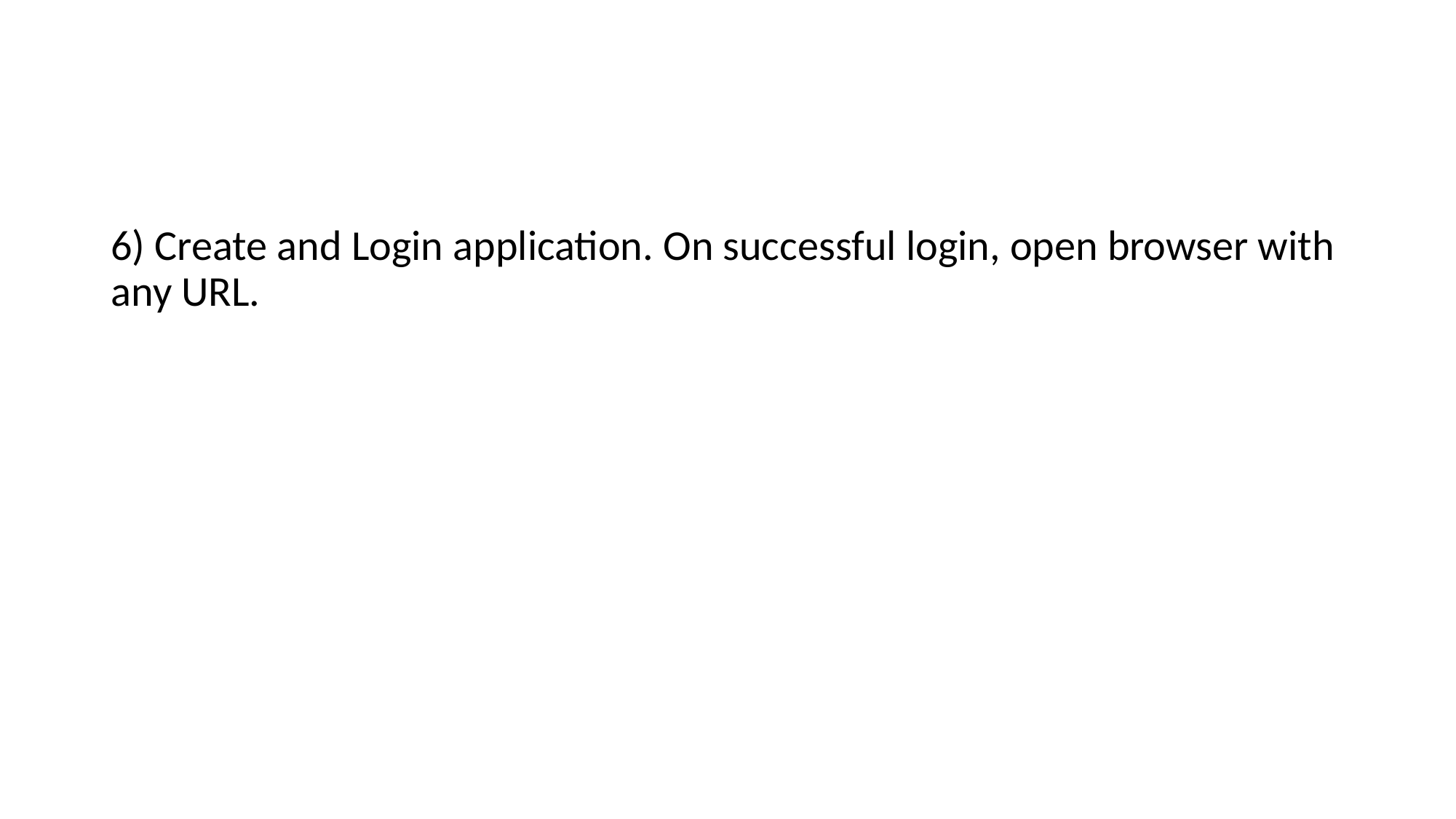

#
6) Create and Login application. On successful login, open browser with any URL.